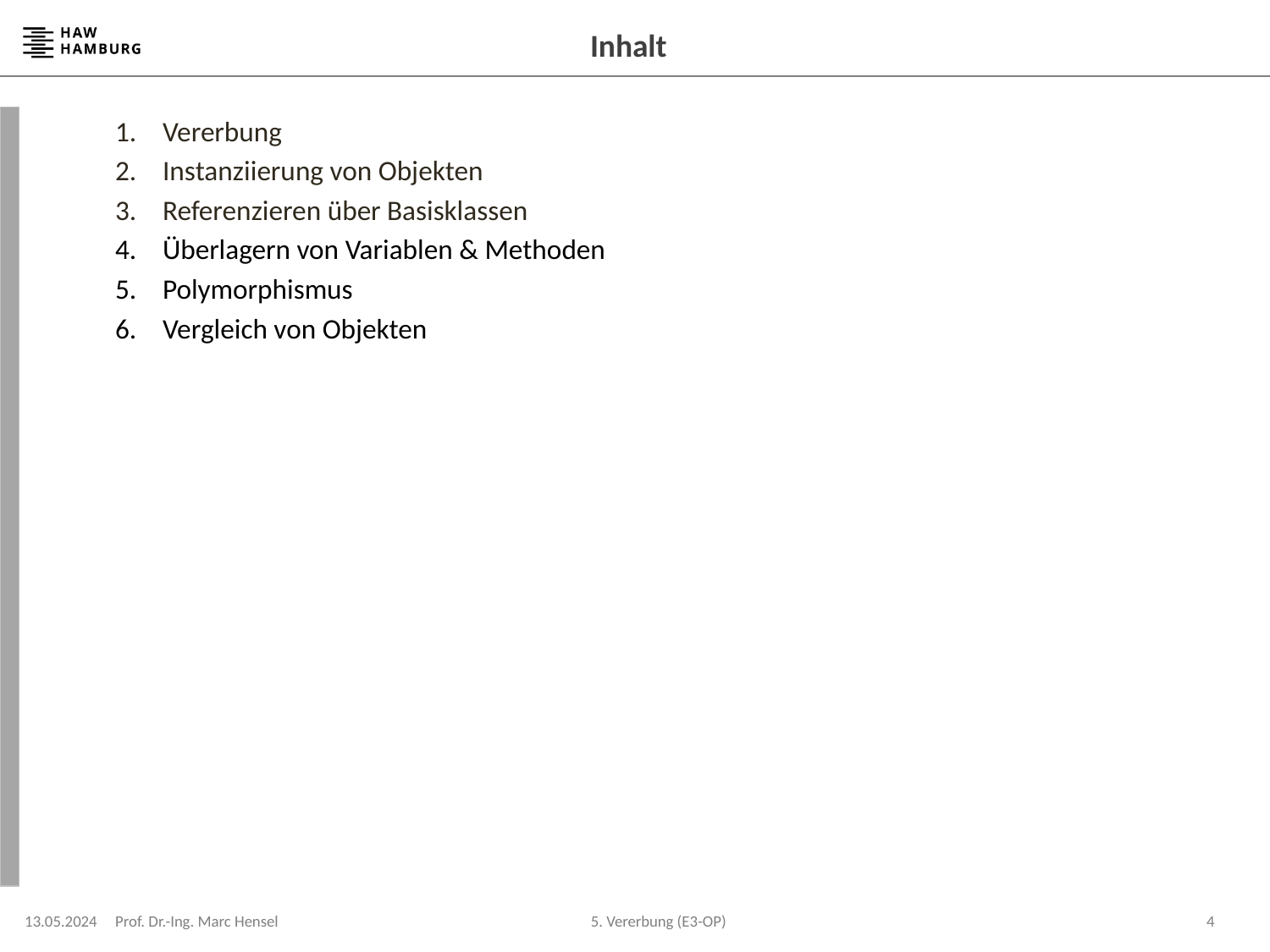

# Inhalt
Vererbung
Instanziierung von Objekten
Referenzieren über Basisklassen
Überlagern von Variablen & Methoden
Polymorphismus
Vergleich von Objekten

13.05.2024
Prof. Dr.-Ing. Marc Hensel
4